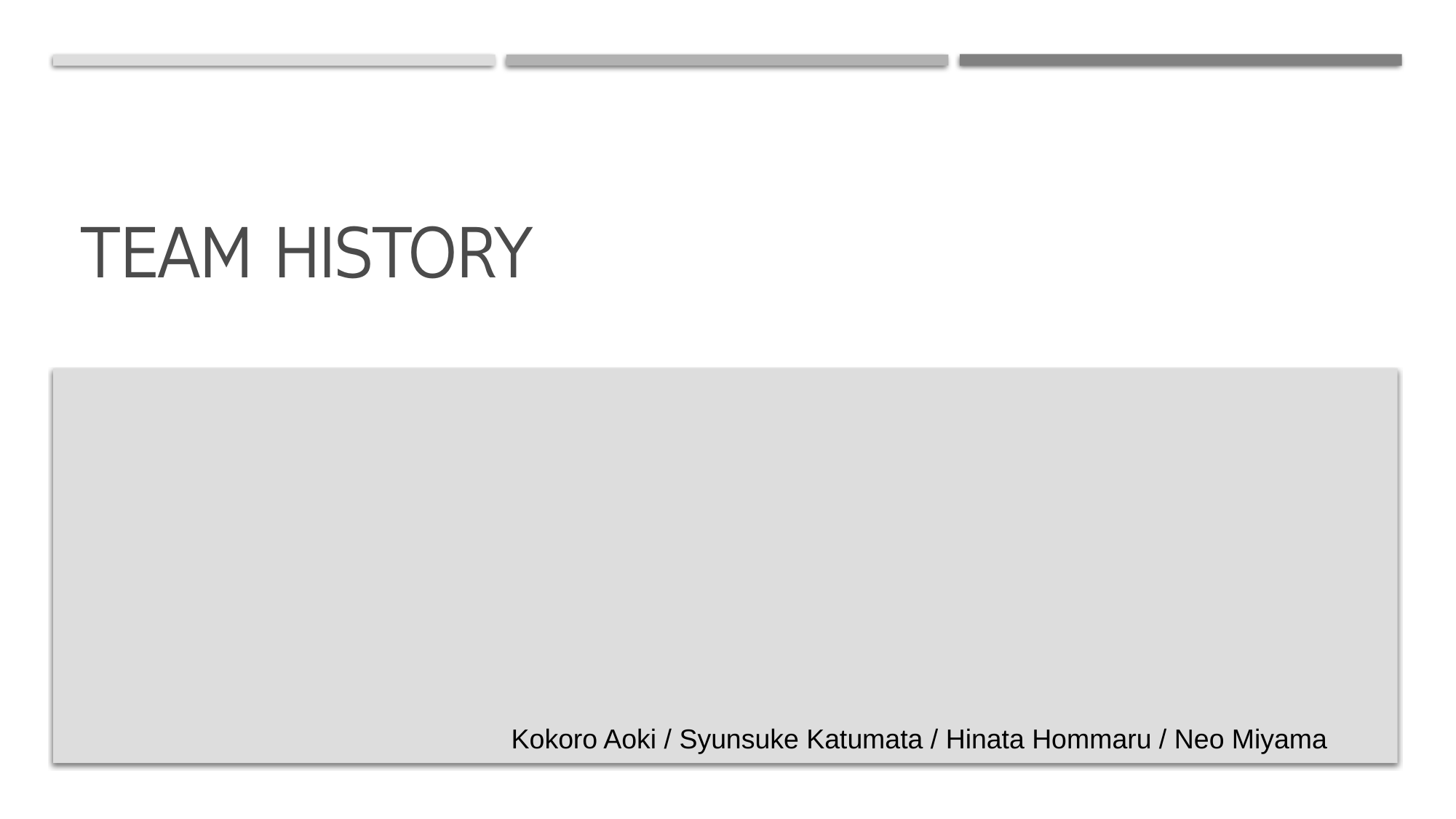

# Team history
Kokoro Aoki / Syunsuke Katumata / Hinata Hommaru / Neo Miyama